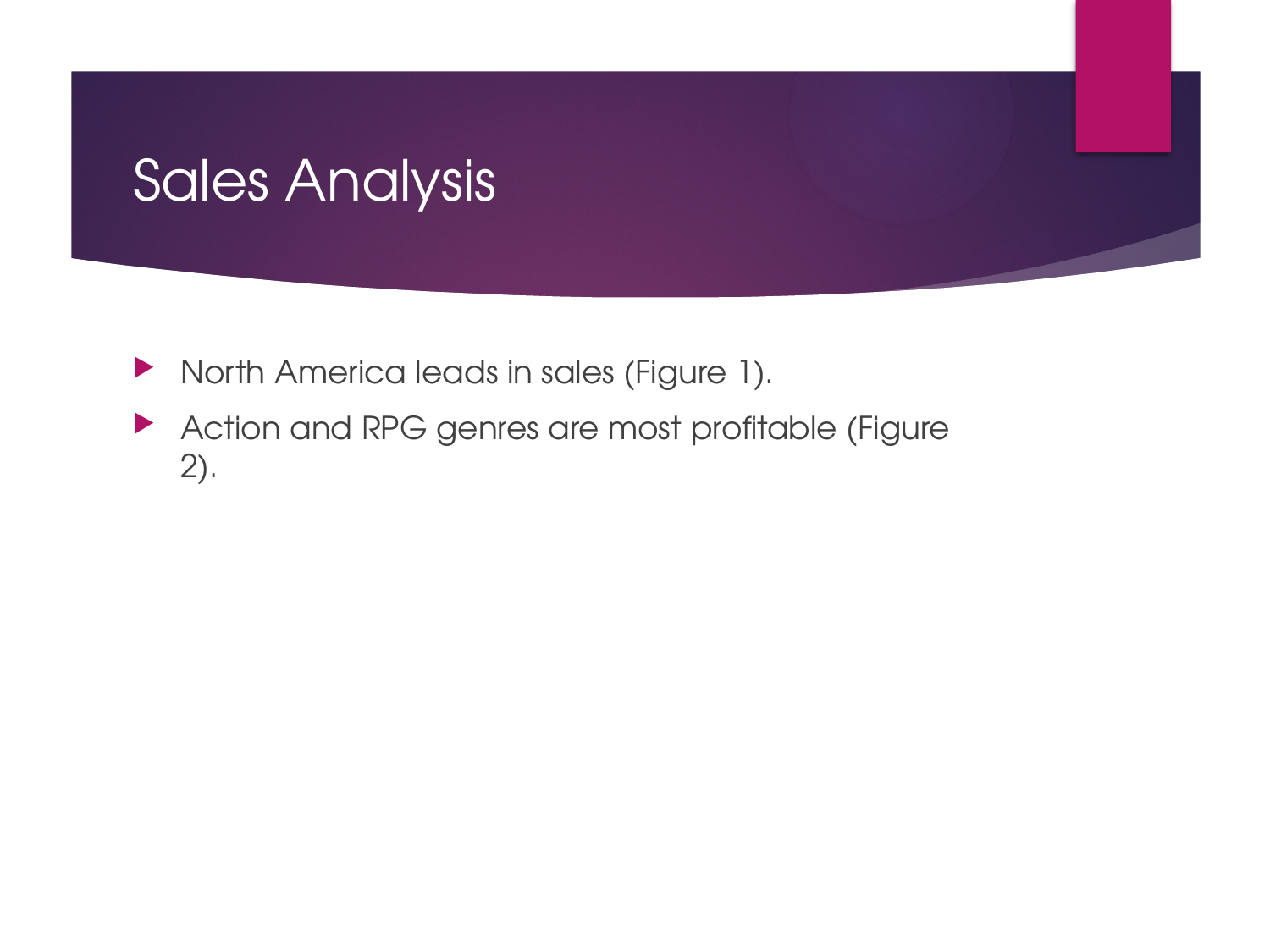

# Sales Analysis
North America leads in sales (Figure 1).
Action and RPG genres are most profitable (Figure 2).